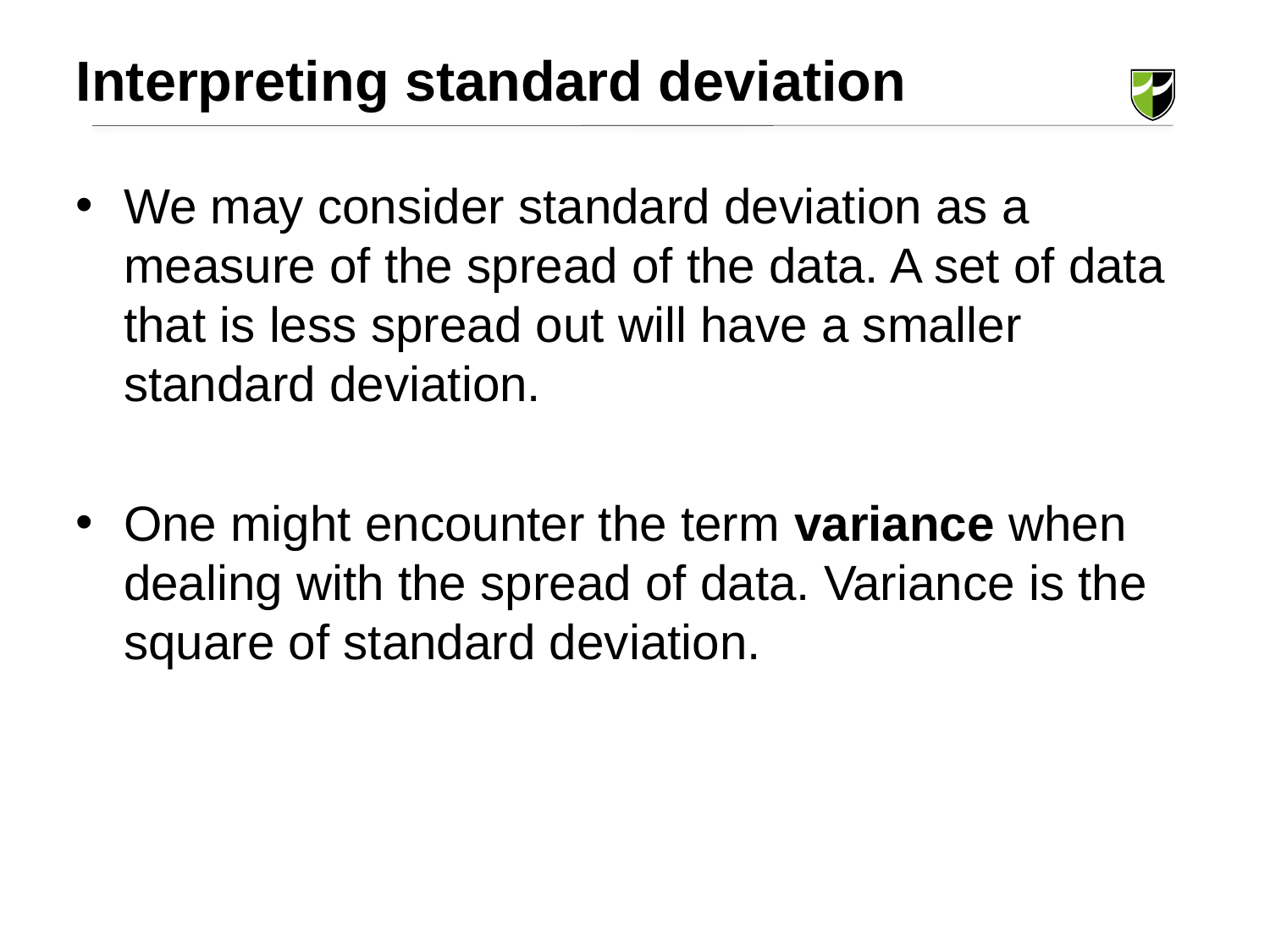

Interpreting standard deviation
We may consider standard deviation as a measure of the spread of the data. A set of data that is less spread out will have a smaller standard deviation.

One might encounter the term variance when dealing with the spread of data. Variance is the square of standard deviation.